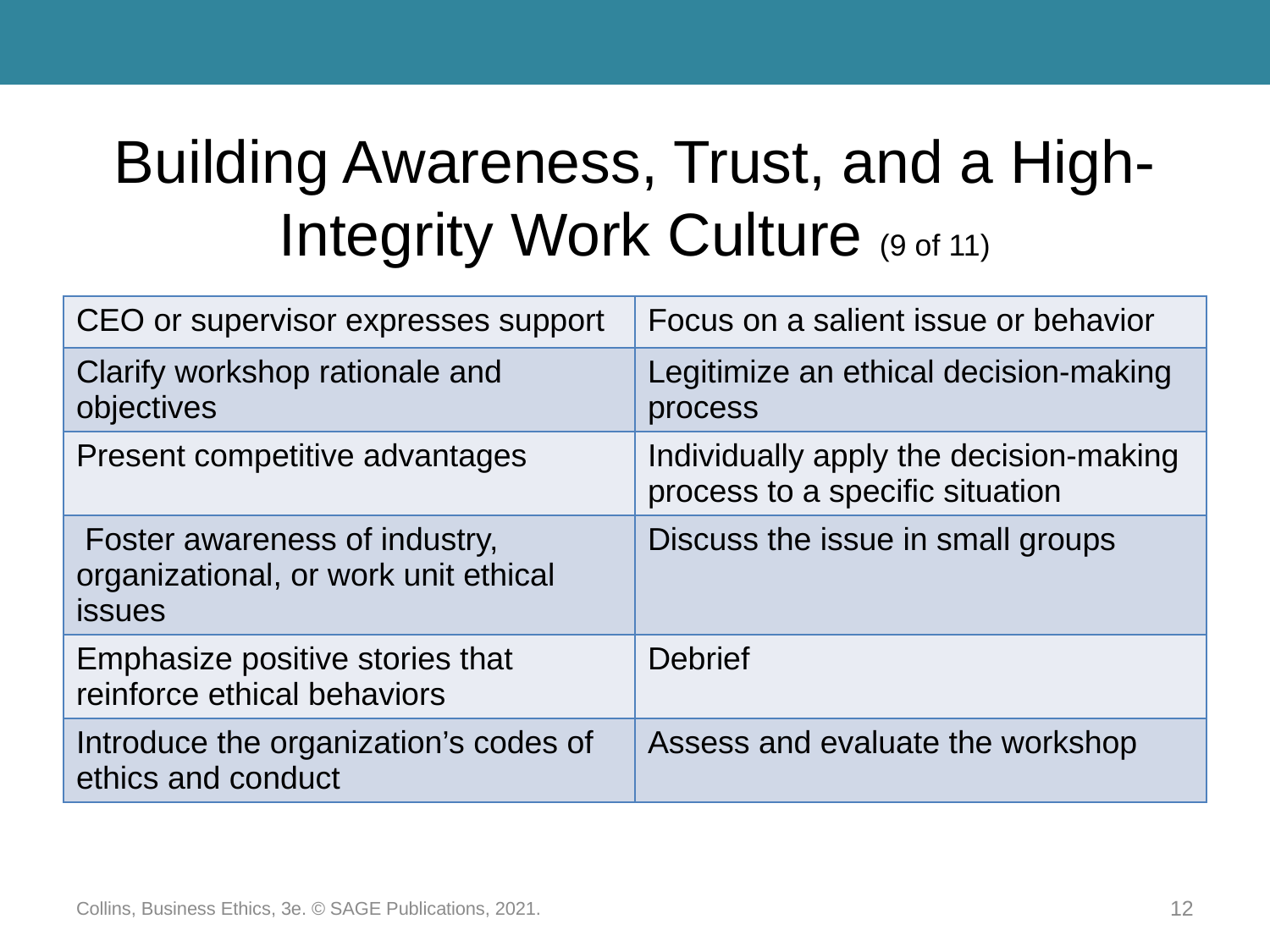

# Building Awareness, Trust, and a High-Integrity Work Culture (9 of 11)
| CEO or supervisor expresses support | Focus on a salient issue or behavior |
| --- | --- |
| Clarify workshop rationale and objectives | Legitimize an ethical decision-making process |
| Present competitive advantages | Individually apply the decision-making process to a specific situation |
| Foster awareness of industry, organizational, or work unit ethical issues | Discuss the issue in small groups |
| Emphasize positive stories that reinforce ethical behaviors | Debrief |
| Introduce the organization’s codes of ethics and conduct | Assess and evaluate the workshop |
Collins, Business Ethics, 3e. © SAGE Publications, 2021.
12